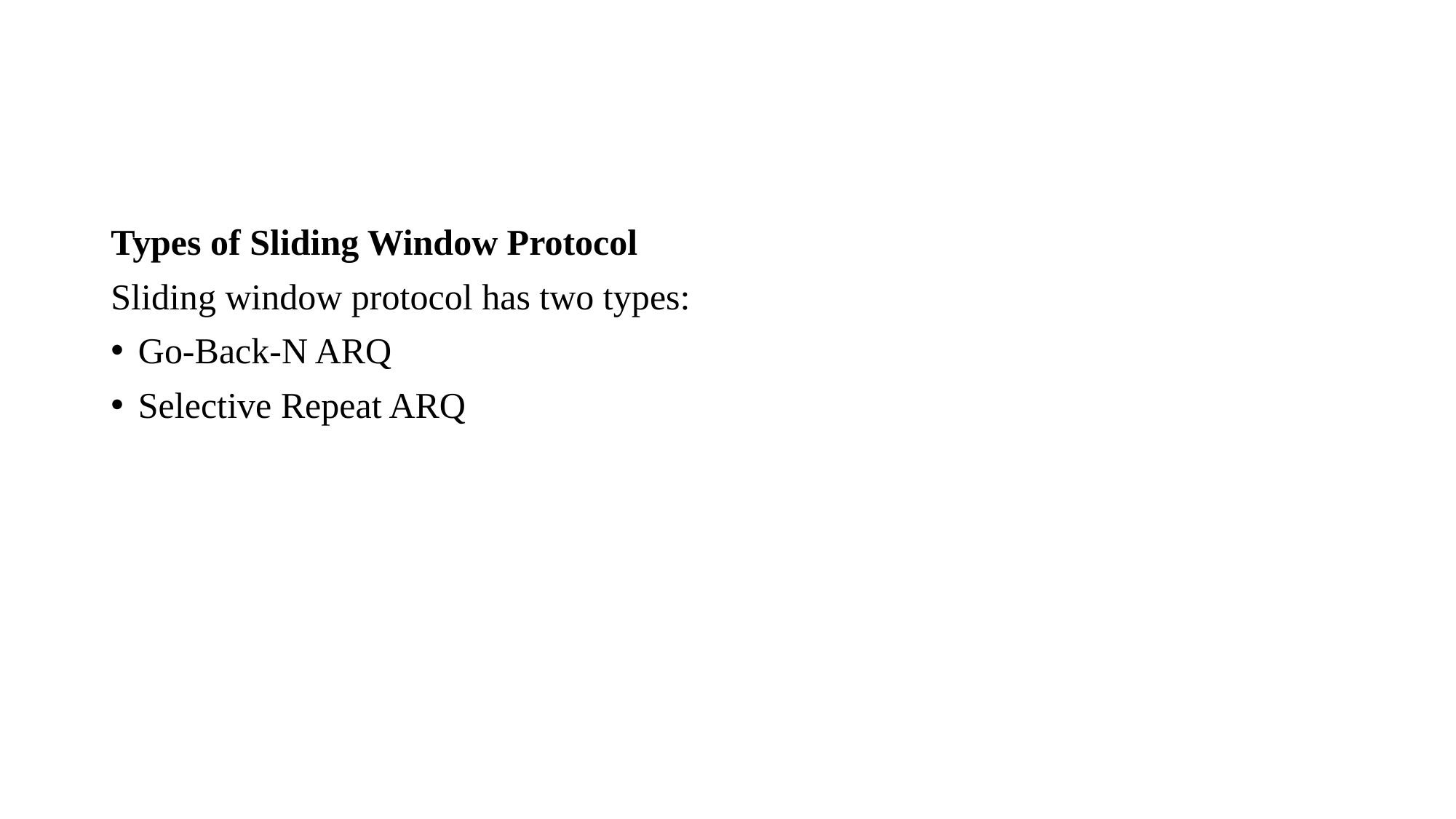

#
Types of Sliding Window Protocol
Sliding window protocol has two types:
Go-Back-N ARQ
Selective Repeat ARQ